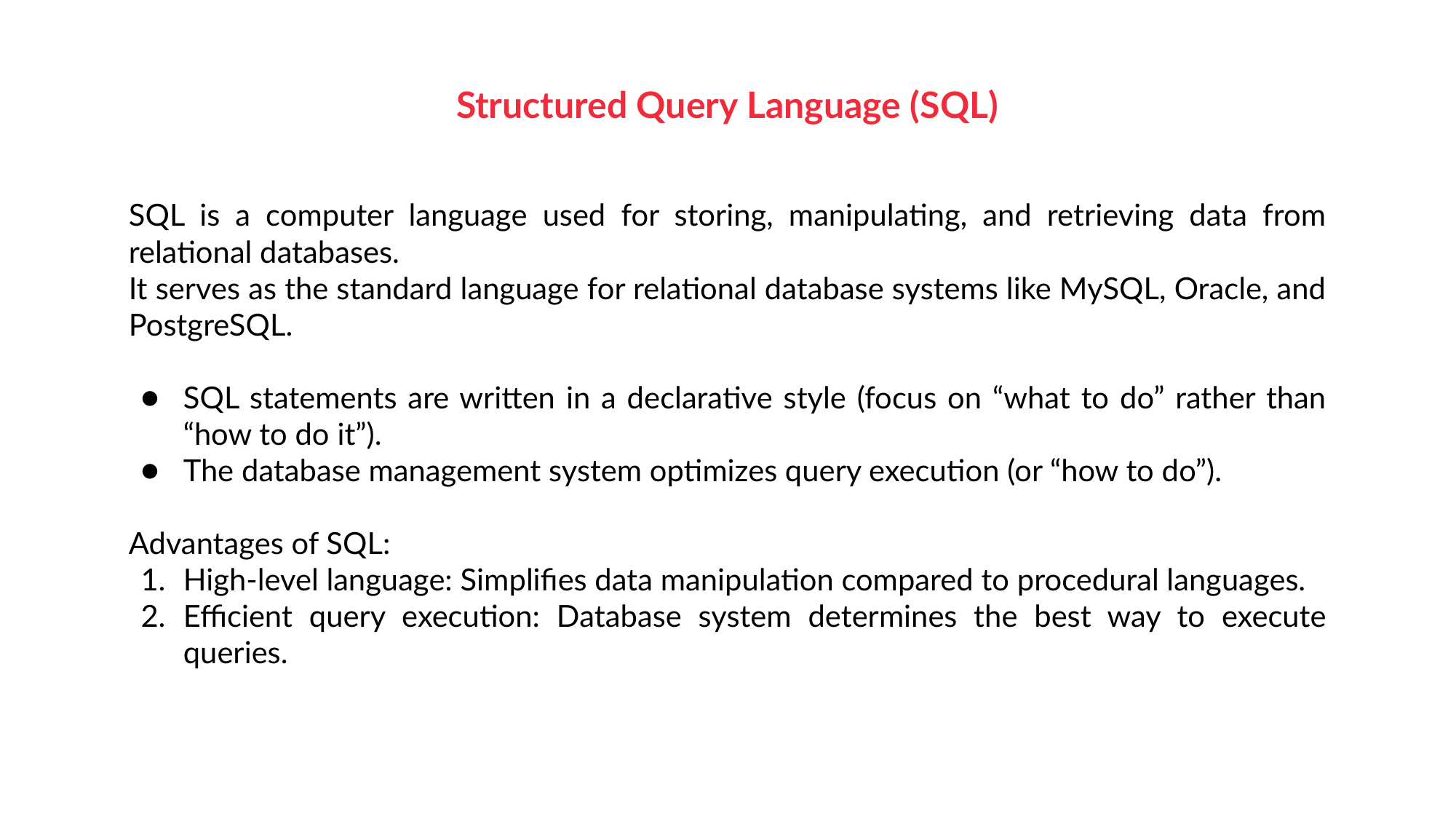

# Structured Query Language (SQL)
SQL is a computer language used for storing, manipulating, and retrieving data from relational databases.
It serves as the standard language for relational database systems like MySQL, Oracle, and PostgreSQL.

SQL statements are written in a declarative style (focus on “what to do” rather than “how to do it”).
The database management system optimizes query execution (or “how to do”).

Advantages of SQL:
High-level language: Simplifies data manipulation compared to procedural languages.
Efficient query execution: Database system determines the best way to execute queries.